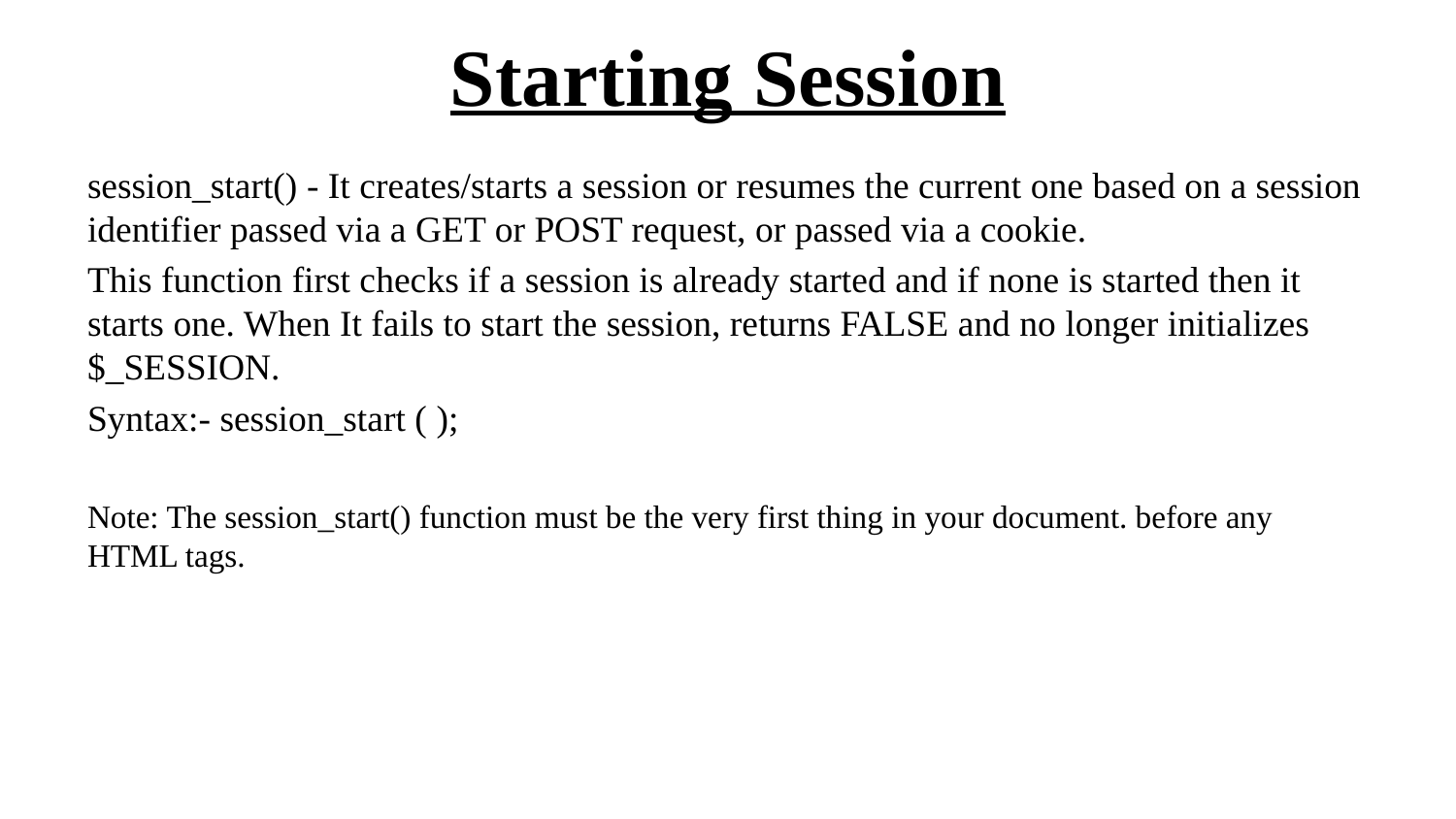

# Starting Session
session_start() - It creates/starts a session or resumes the current one based on a session identifier passed via a GET or POST request, or passed via a cookie.
This function first checks if a session is already started and if none is started then it starts one. When It fails to start the session, returns FALSE and no longer initializes $_SESSION.
Syntax:- session_start ( );

Note: The session_start() function must be the very first thing in your document. before any HTML tags.